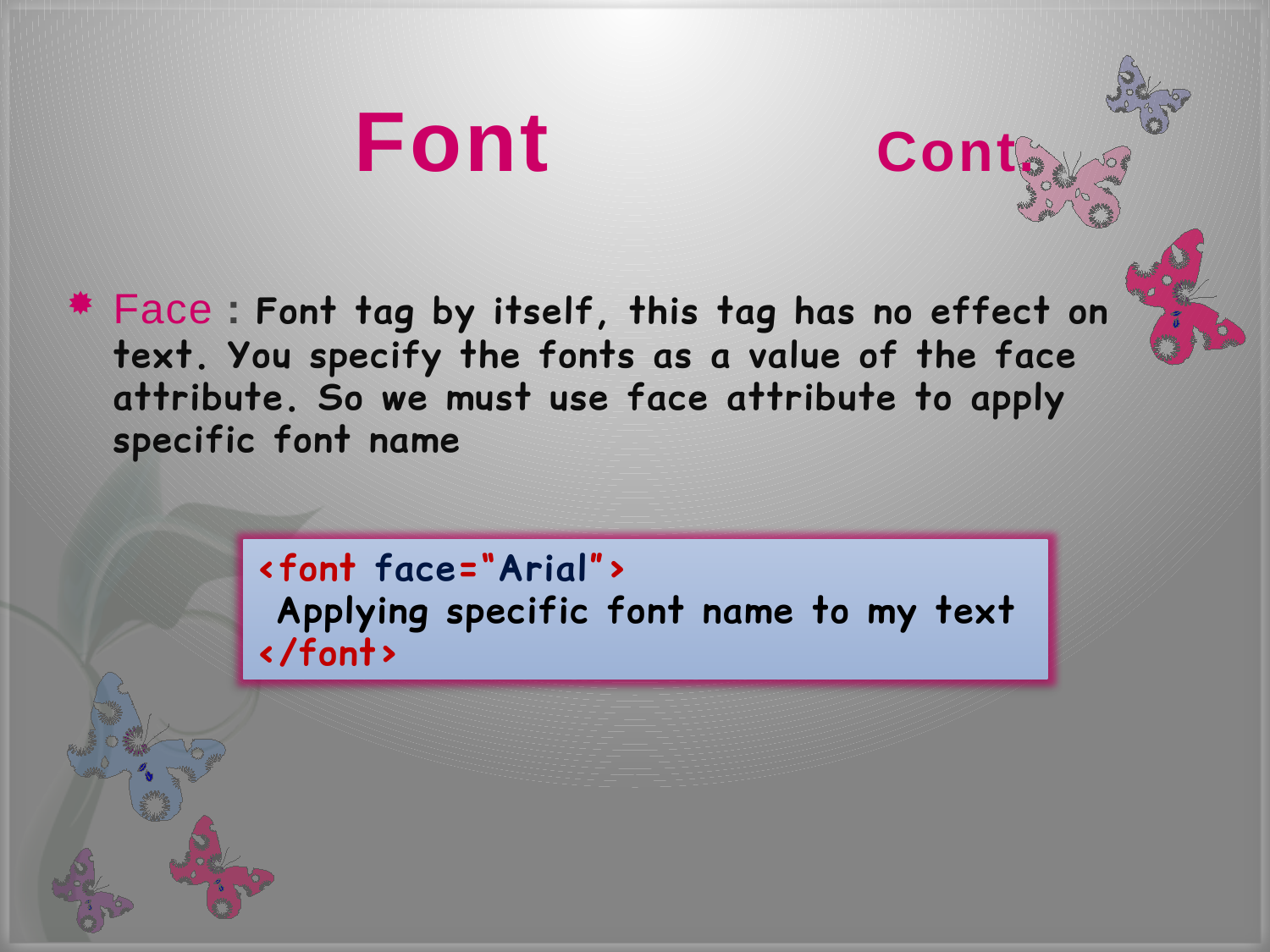

# Font            Cont.
Face : Font tag by itself, this tag has no effect on text. You specify the fonts as a value of the face attribute. So we must use face attribute to apply specific font name
<font face=“Arial”>
Applying specific font name to my text
</font>